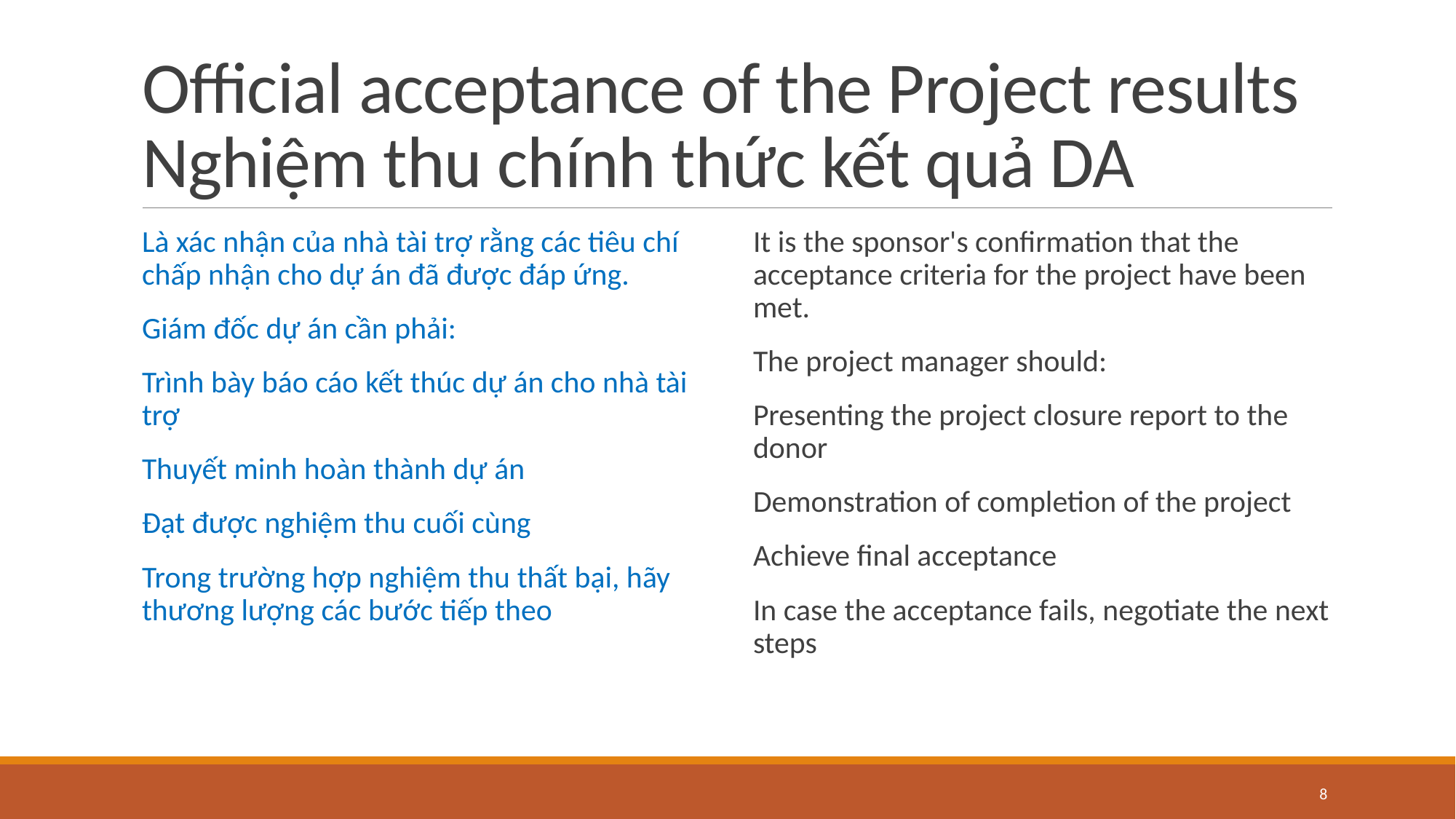

# Official acceptance of the Project results Nghiệm thu chính thức kết quả DA
Là xác nhận của nhà tài trợ rằng các tiêu chí chấp nhận cho dự án đã được đáp ứng.
Giám đốc dự án cần phải:
Trình bày báo cáo kết thúc dự án cho nhà tài trợ
Thuyết minh hoàn thành dự án
Đạt được nghiệm thu cuối cùng
Trong trường hợp nghiệm thu thất bại, hãy thương lượng các bước tiếp theo
It is the sponsor's confirmation that the acceptance criteria for the project have been met.
The project manager should:
Presenting the project closure report to the donor
Demonstration of completion of the project
Achieve final acceptance
In case the acceptance fails, negotiate the next steps
8